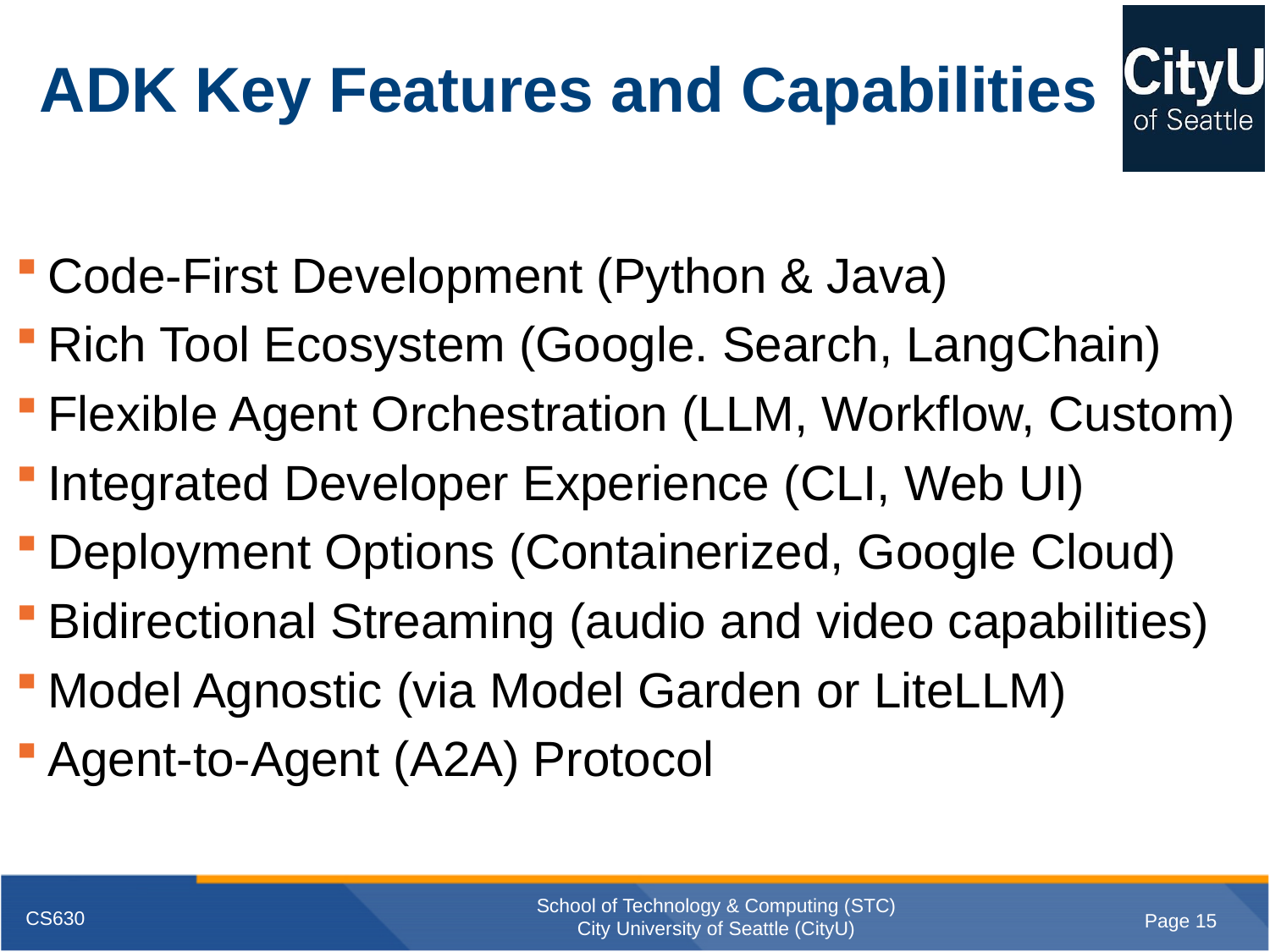

# ADK Key Features and Capabilities
Code-First Development (Python & Java)
Rich Tool Ecosystem (Google. Search, LangChain)
Flexible Agent Orchestration (LLM, Workflow, Custom)
Integrated Developer Experience (CLI, Web UI)
Deployment Options (Containerized, Google Cloud)
Bidirectional Streaming (audio and video capabilities)
Model Agnostic (via Model Garden or LiteLLM)
Agent-to-Agent (A2A) Protocol